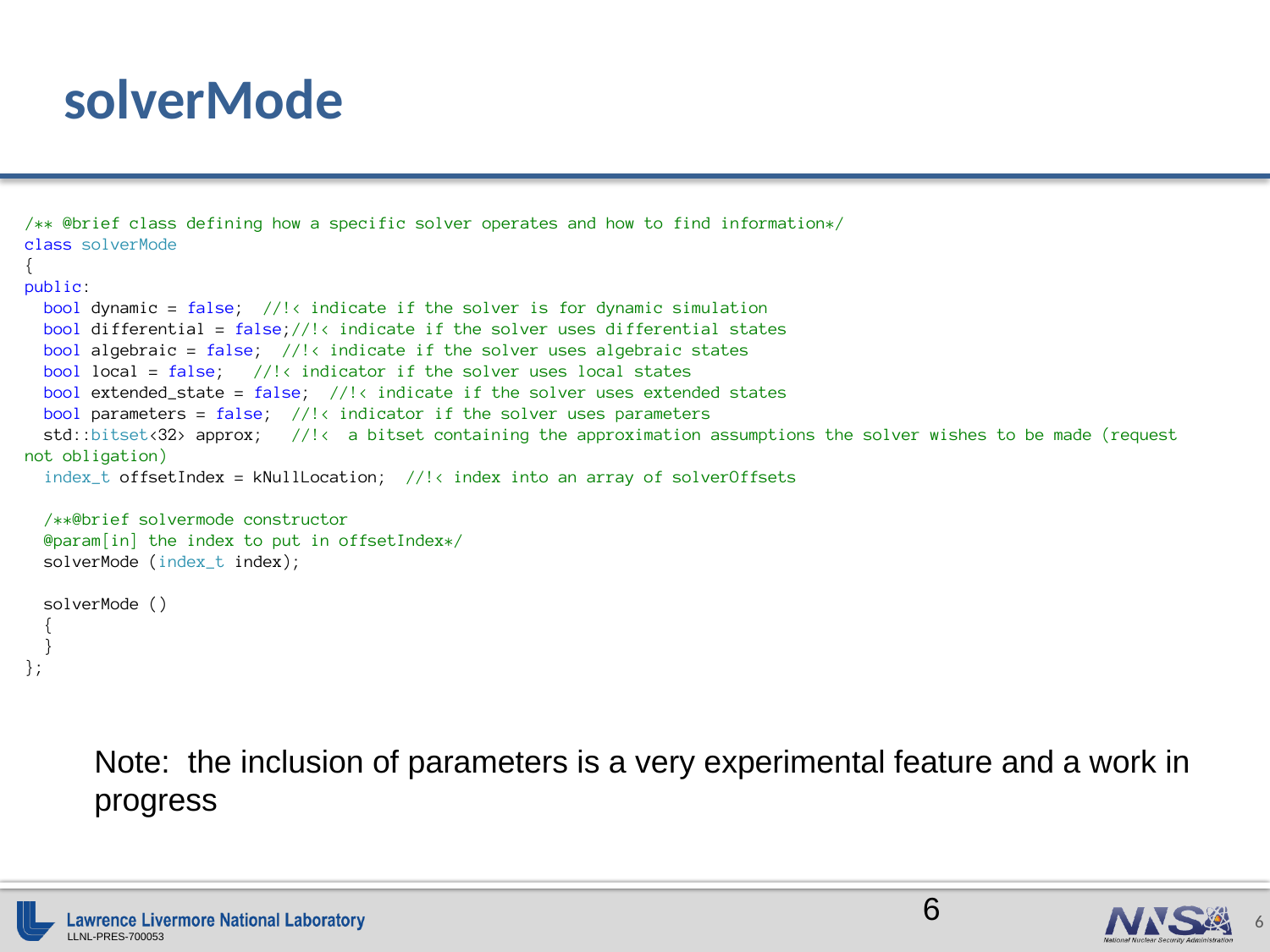

# solverMode
/** @brief class defining how a specific solver operates and how to find information*/
class solverMode
{
public:
  bool dynamic = false;  //!< indicate if the solver is for dynamic simulation
  bool differential = false;//!< indicate if the solver uses differential states
  bool algebraic = false;  //!< indicate if the solver uses algebraic states
  bool local = false;   //!< indicator if the solver uses local states
  bool extended_state = false;  //!< indicate if the solver uses extended states
  bool parameters = false;  //!< indicator if the solver uses parameters
  std::bitset<32> approx;   //!<  a bitset containing the approximation assumptions the solver wishes to be made (request not obligation)
  index_t offsetIndex = kNullLocation;  //!< index into an array of solverOffsets

  /**@brief solvermode constructor
  @param[in] the index to put in offsetIndex*/
  solverMode (index_t index);

  solverMode ()
  {
  }
};

Note:  the inclusion of parameters is a very experimental feature and a work in progress
6